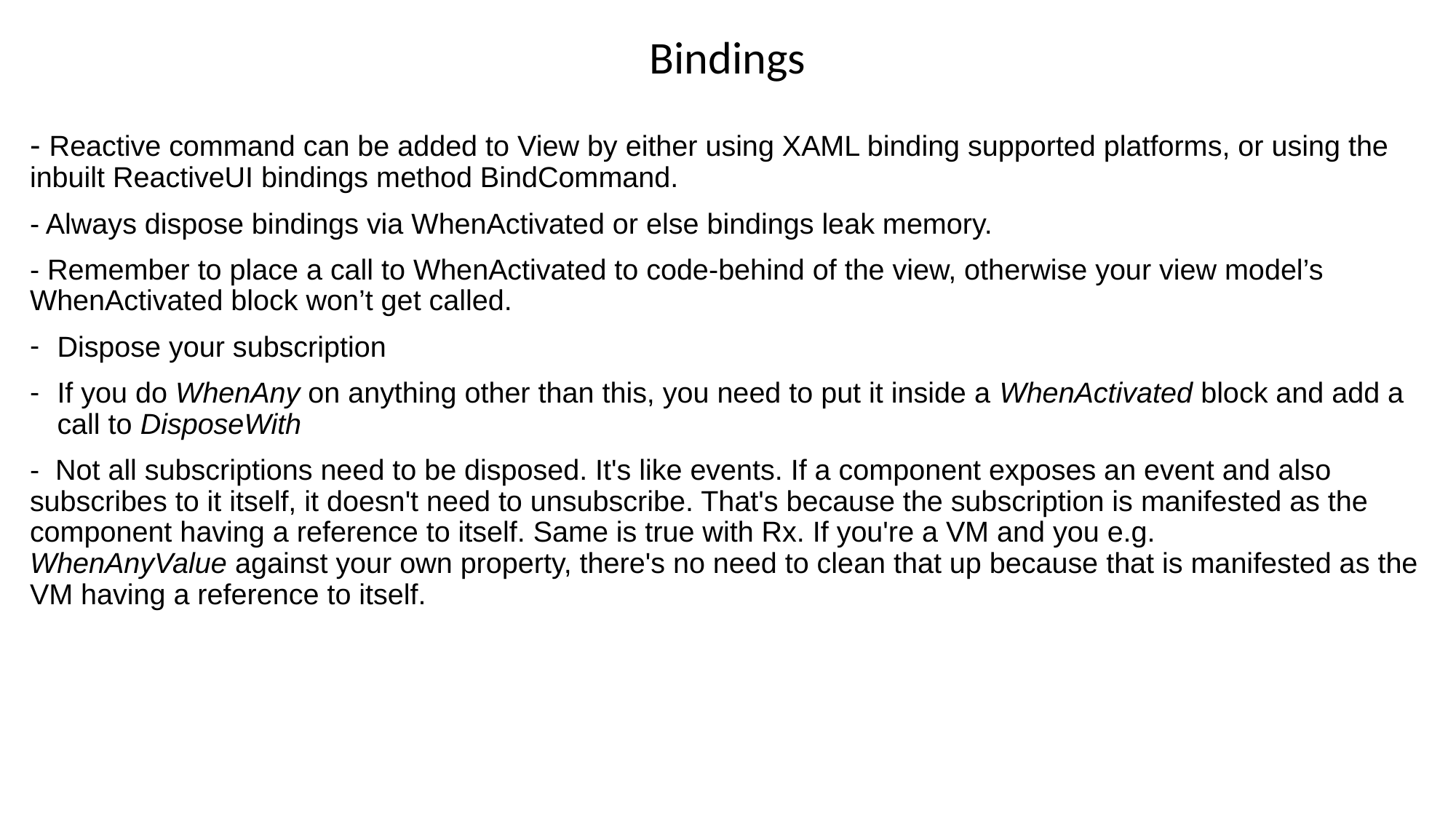

# Bindings
- Reactive command can be added to View by either using XAML binding supported platforms, or using the inbuilt ReactiveUI bindings method BindCommand.
- Always dispose bindings via WhenActivated or else bindings leak memory.
- Remember to place a call to WhenActivated to code-behind of the view, otherwise your view model’s WhenActivated block won’t get called.
Dispose your subscription
If you do WhenAny on anything other than this, you need to put it inside a WhenActivated block and add a call to DisposeWith
-  Not all subscriptions need to be disposed. It's like events. If a component exposes an event and also subscribes to it itself, it doesn't need to unsubscribe. That's because the subscription is manifested as the component having a reference to itself. Same is true with Rx. If you're a VM and you e.g. WhenAnyValue against your own property, there's no need to clean that up because that is manifested as the VM having a reference to itself.